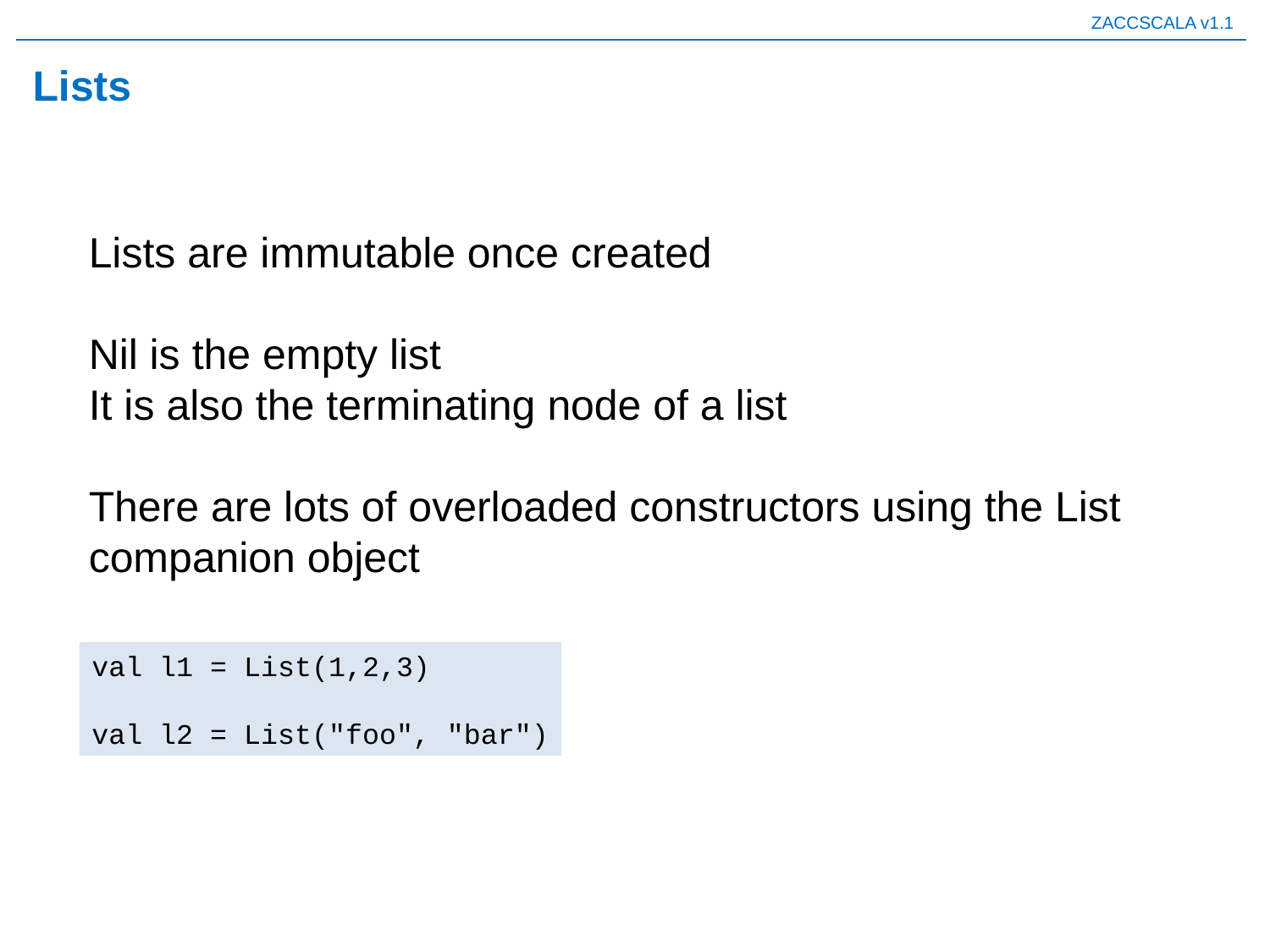

# Lists
Lists are immutable once created

Nil is the empty list
It is also the terminating node of a list

There are lots of overloaded constructors using the List companion object
val l1 = List(1,2,3)

val l2 = List("foo", "bar")